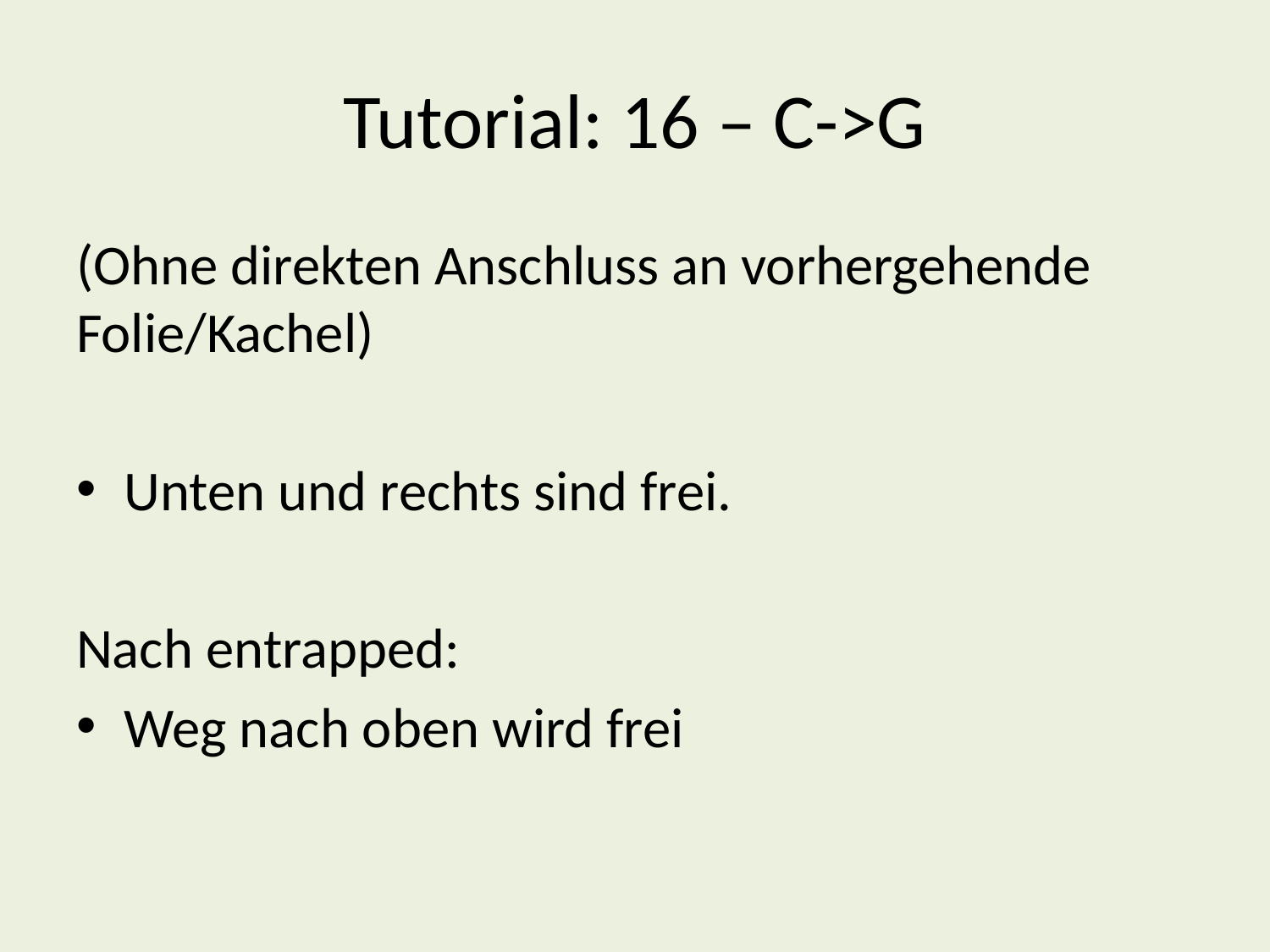

# Tutorial: 16 – C->G
(Ohne direkten Anschluss an vorhergehende Folie/Kachel)

Unten und rechts sind frei.

Nach entrapped:
Weg nach oben wird frei